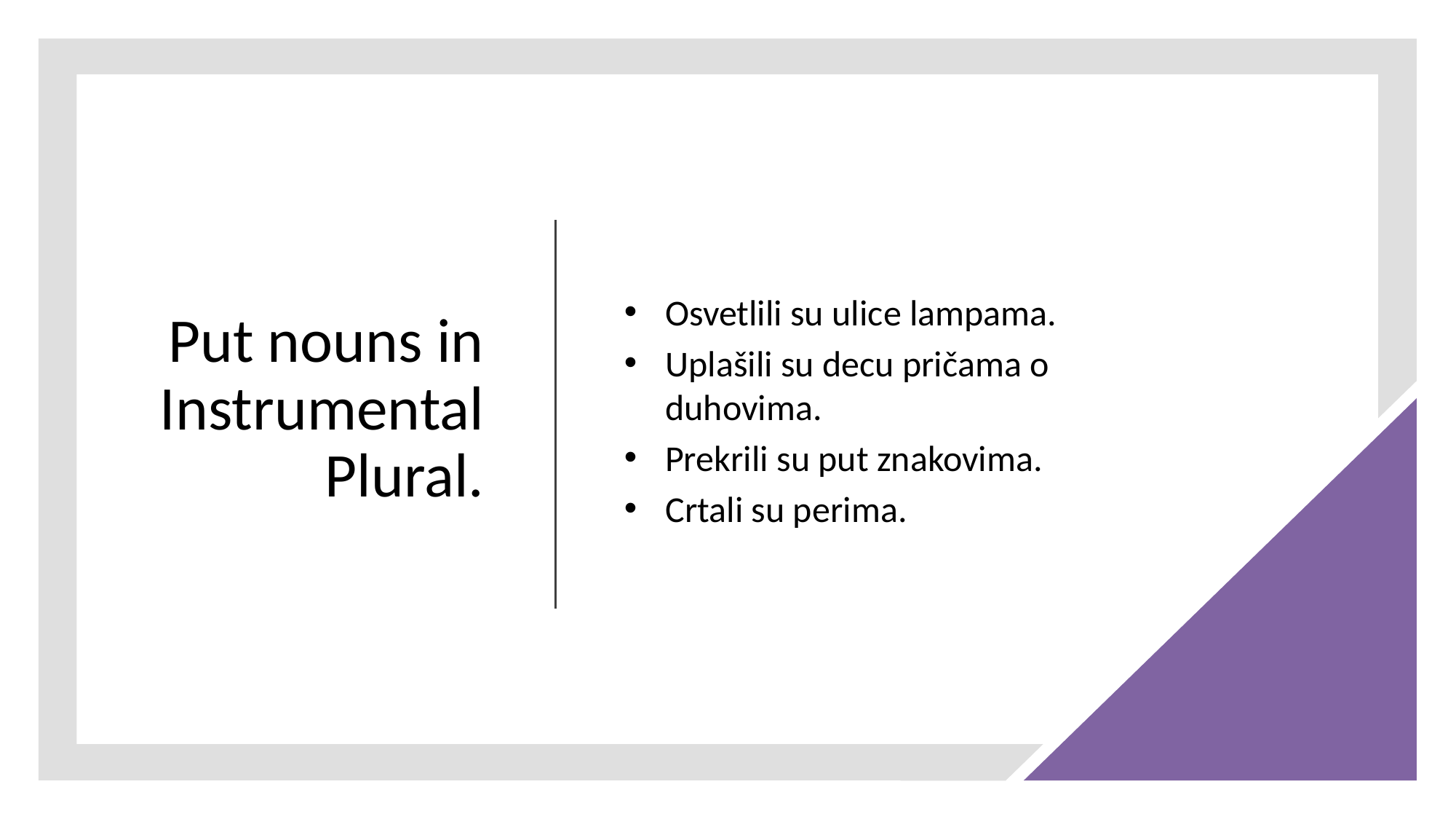

# Put nouns in Instrumental Plural.
Osvetlili su ulice lampama.
Uplašili su decu pričama o duhovima.
Prekrili su put znakovima.
Crtali su perima.